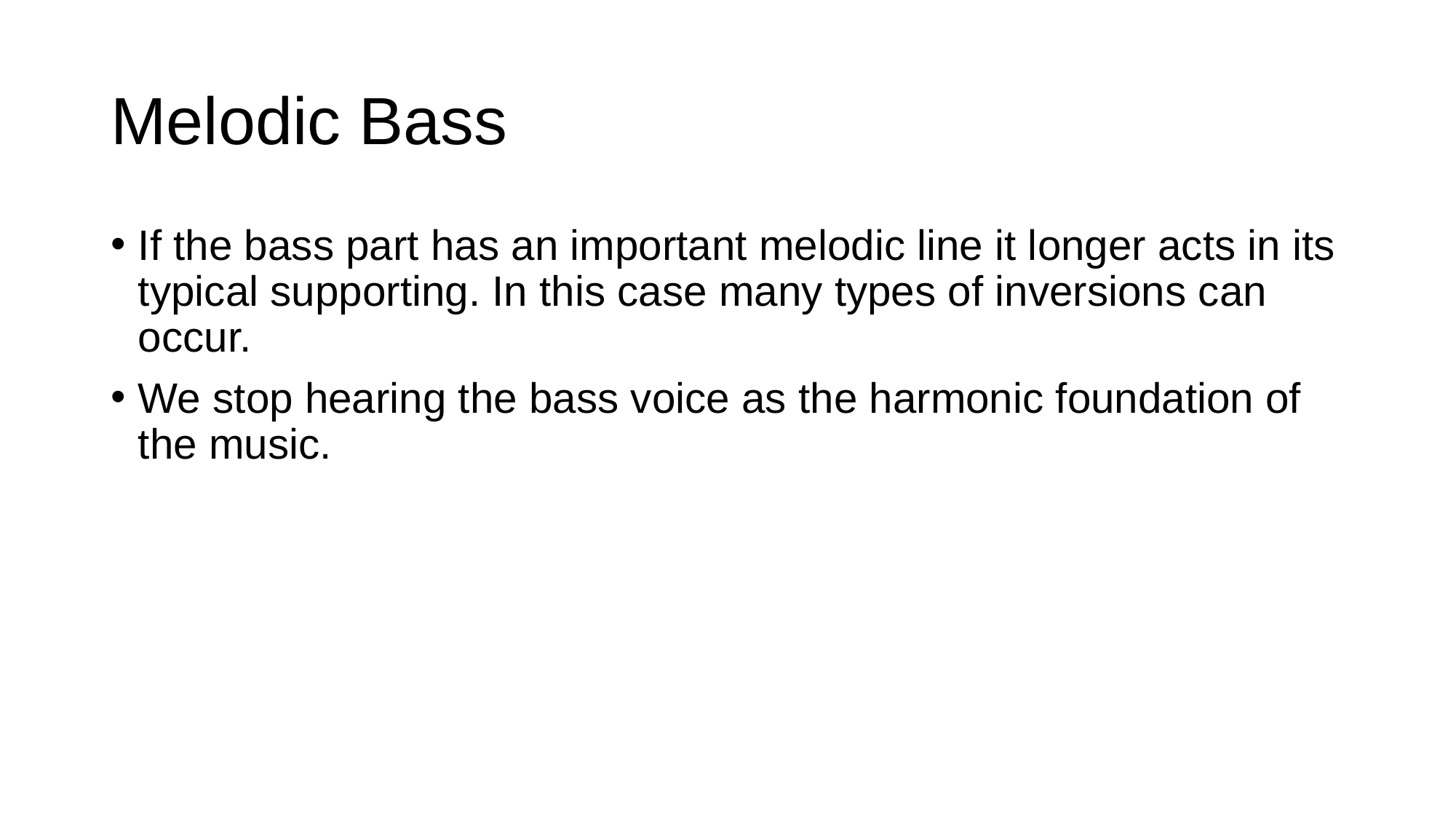

# Melodic Bass
If the bass part has an important melodic line it longer acts in its typical supporting. In this case many types of inversions can occur.
We stop hearing the bass voice as the harmonic foundation of the music.